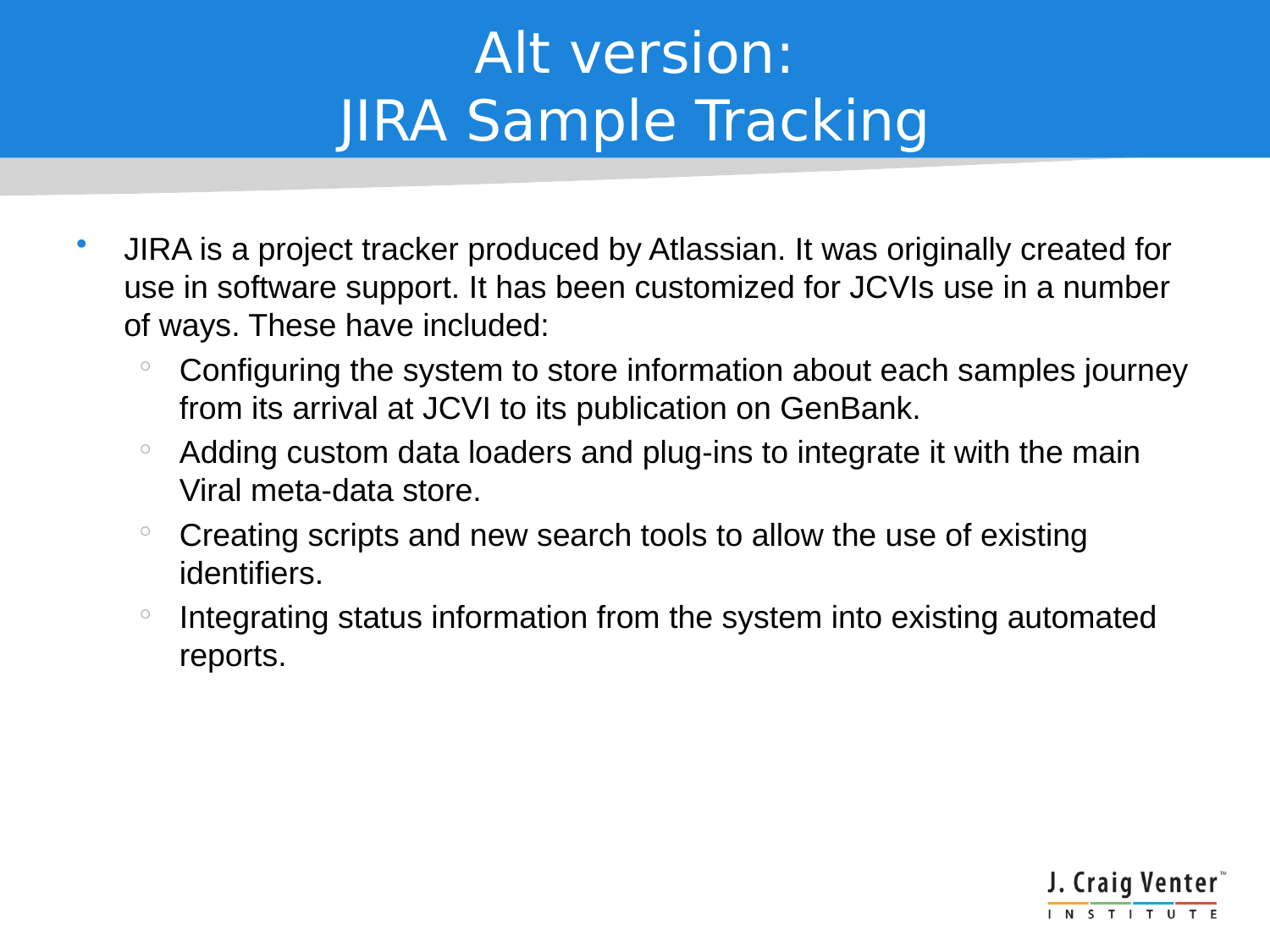

# Alt version: JIRA Sample Tracking
JIRA is a project tracker produced by Atlassian. It was originally created for use in software support. It has been customized for JCVIs use in a number of ways. These have included:
Configuring the system to store information about each samples journey from its arrival at JCVI to its publication on GenBank.
Adding custom data loaders and plug-ins to integrate it with the main Viral meta-data store.
Creating scripts and new search tools to allow the use of existing identifiers.
Integrating status information from the system into existing automated reports.